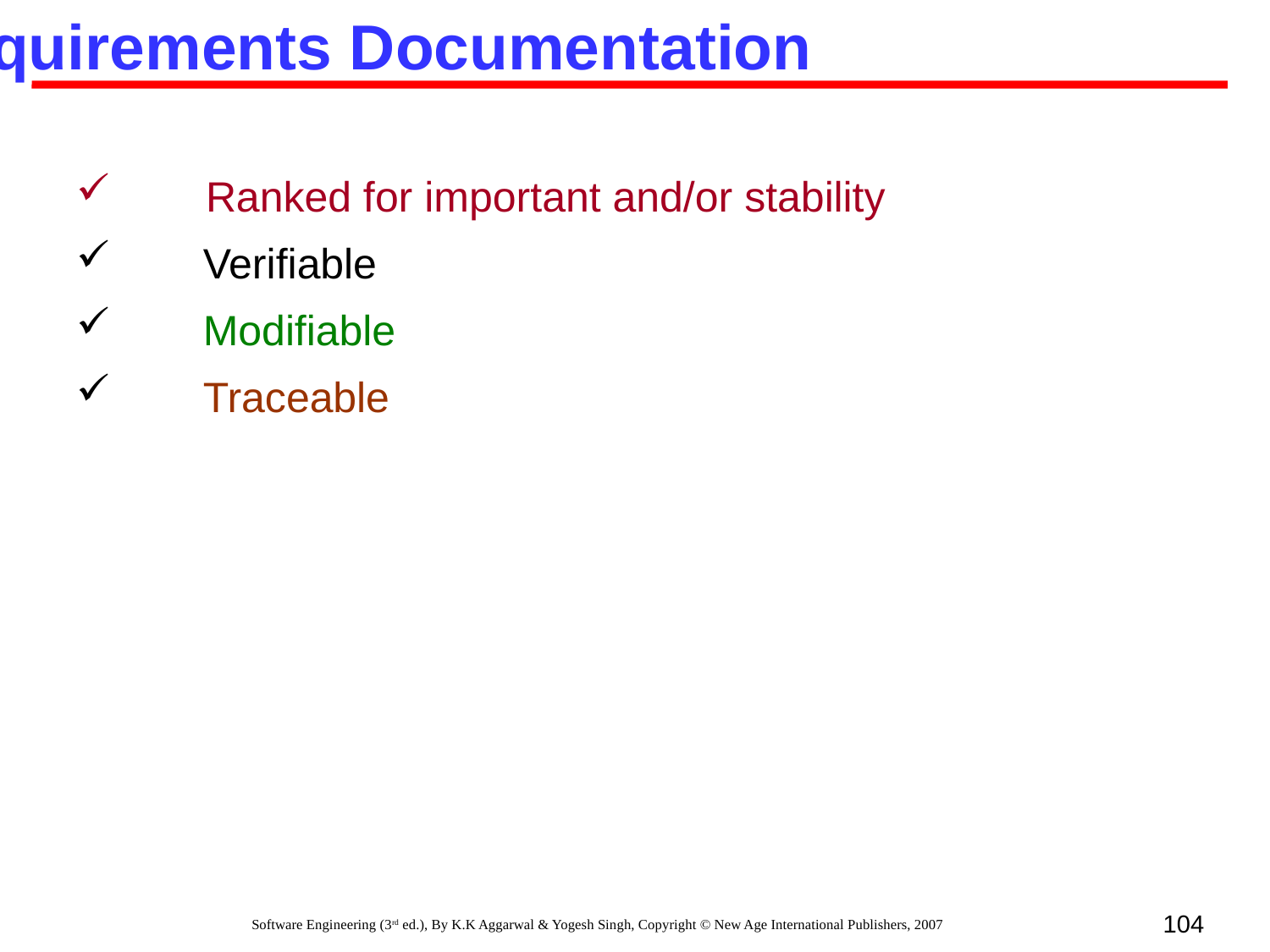

Requirements Documentation

        Ranked for important and/or stability
	Verifiable
	Modifiable
	Traceable
104